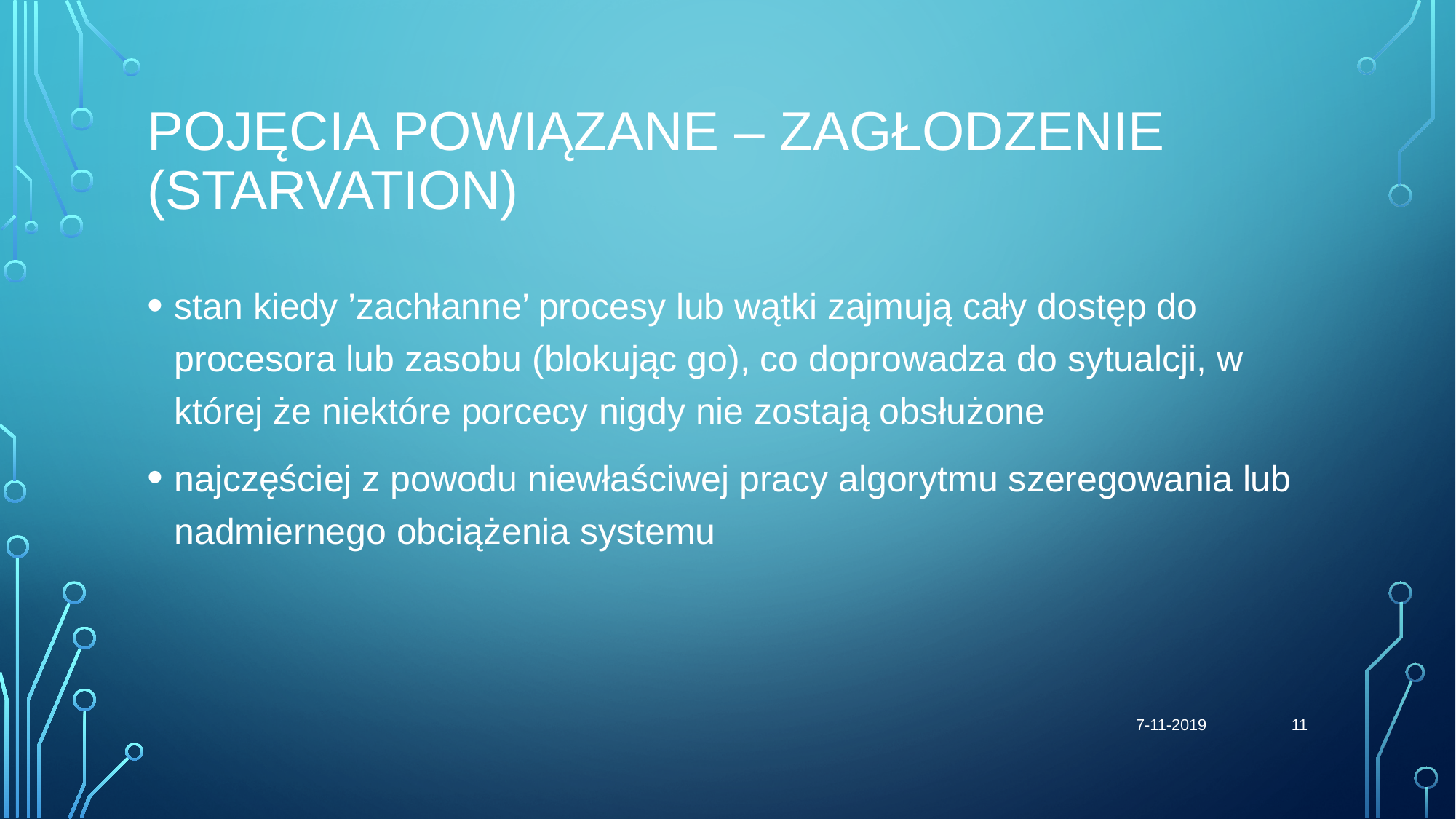

# Pojęcia powiązane – Zagłodzenie (Starvation)
stan kiedy ’zachłanne’ procesy lub wątki zajmują cały dostęp do procesora lub zasobu (blokując go), co doprowadza do sytualcji, w której że niektóre porcecy nigdy nie zostają obsłużone
najczęściej z powodu niewłaściwej pracy algorytmu szeregowania lub nadmiernego obciążenia systemu
11
7-11-2019